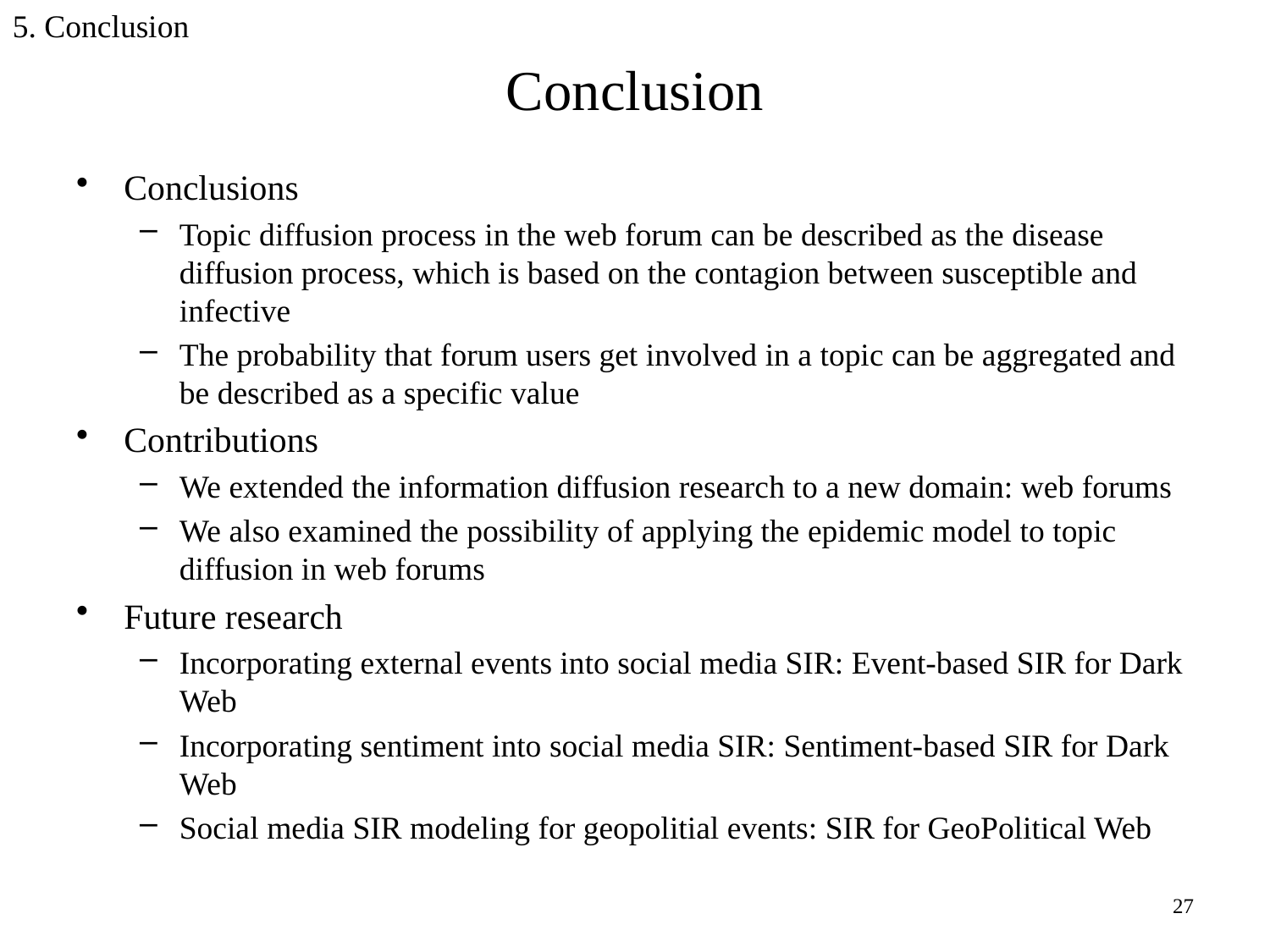

5. Conclusion
# Conclusion
Conclusions
Topic diffusion process in the web forum can be described as the disease diffusion process, which is based on the contagion between susceptible and infective
The probability that forum users get involved in a topic can be aggregated and be described as a specific value
Contributions
We extended the information diffusion research to a new domain: web forums
We also examined the possibility of applying the epidemic model to topic diffusion in web forums
Future research
Incorporating external events into social media SIR: Event-based SIR for Dark Web
Incorporating sentiment into social media SIR: Sentiment-based SIR for Dark Web
Social media SIR modeling for geopolitial events: SIR for GeoPolitical Web
27